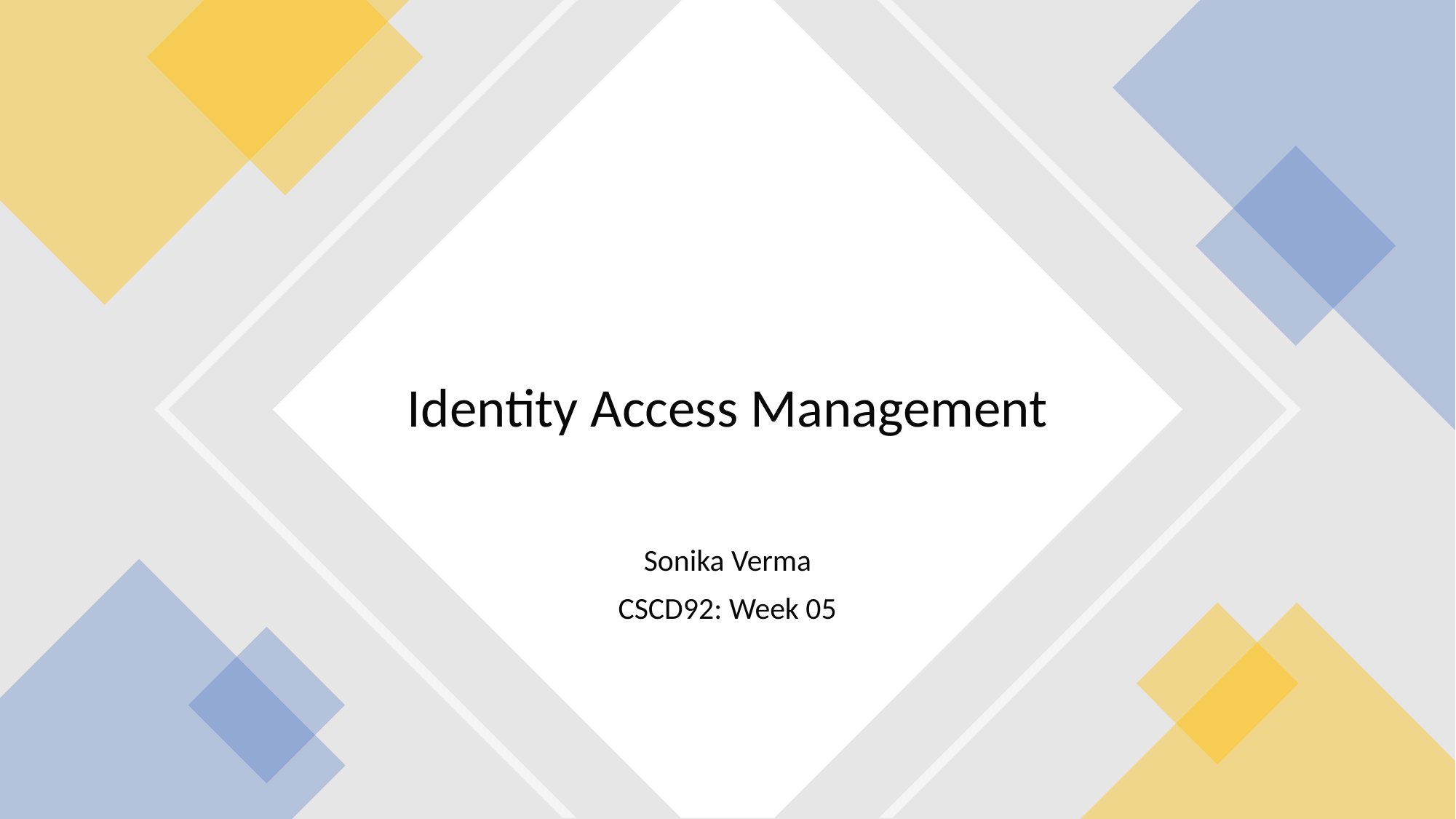

# Identity Access Management
Sonika Verma
CSCD92: Week 05